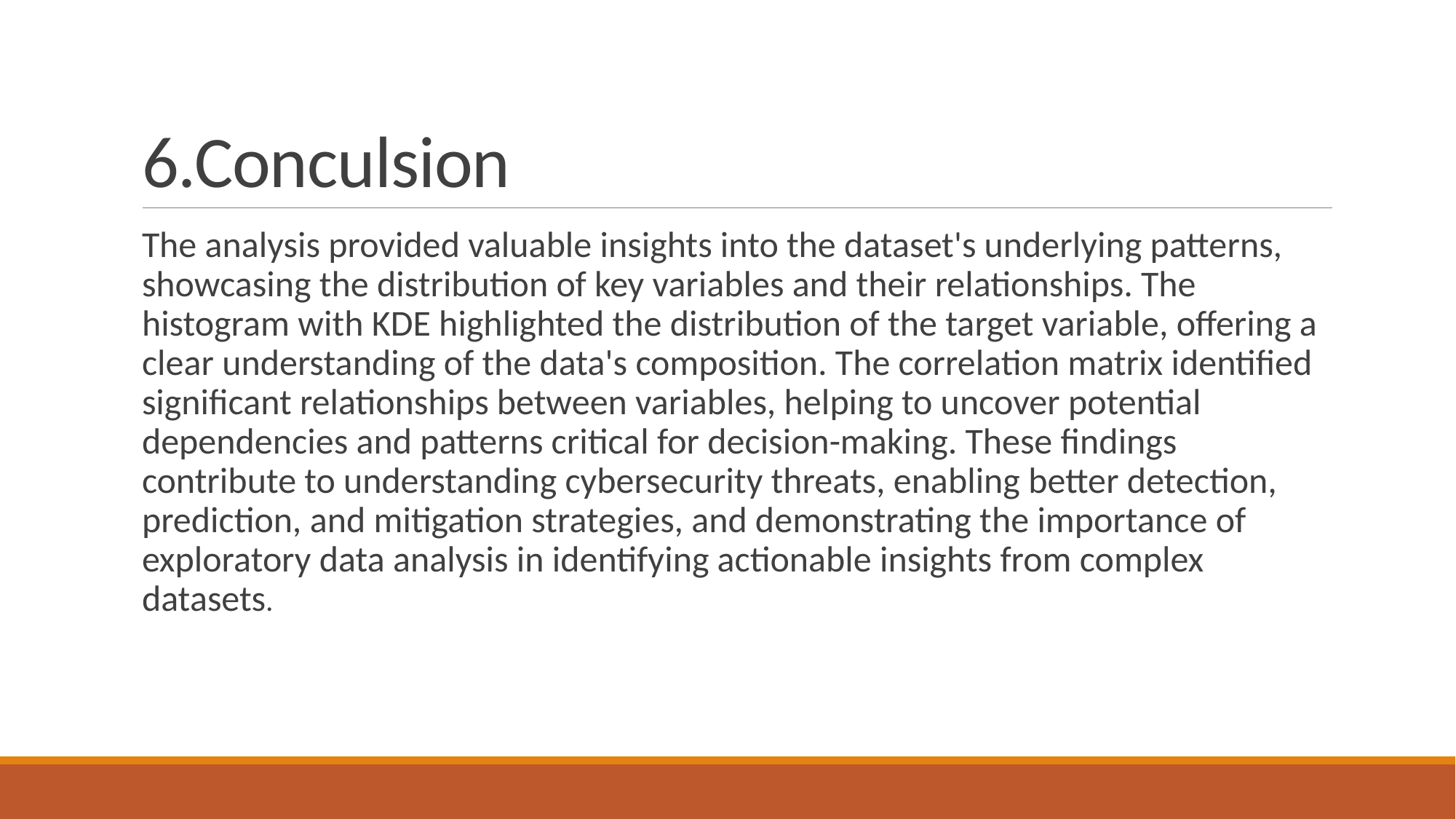

# 6.Conculsion
The analysis provided valuable insights into the dataset's underlying patterns, showcasing the distribution of key variables and their relationships. The histogram with KDE highlighted the distribution of the target variable, offering a clear understanding of the data's composition. The correlation matrix identified significant relationships between variables, helping to uncover potential dependencies and patterns critical for decision-making. These findings contribute to understanding cybersecurity threats, enabling better detection, prediction, and mitigation strategies, and demonstrating the importance of exploratory data analysis in identifying actionable insights from complex datasets.